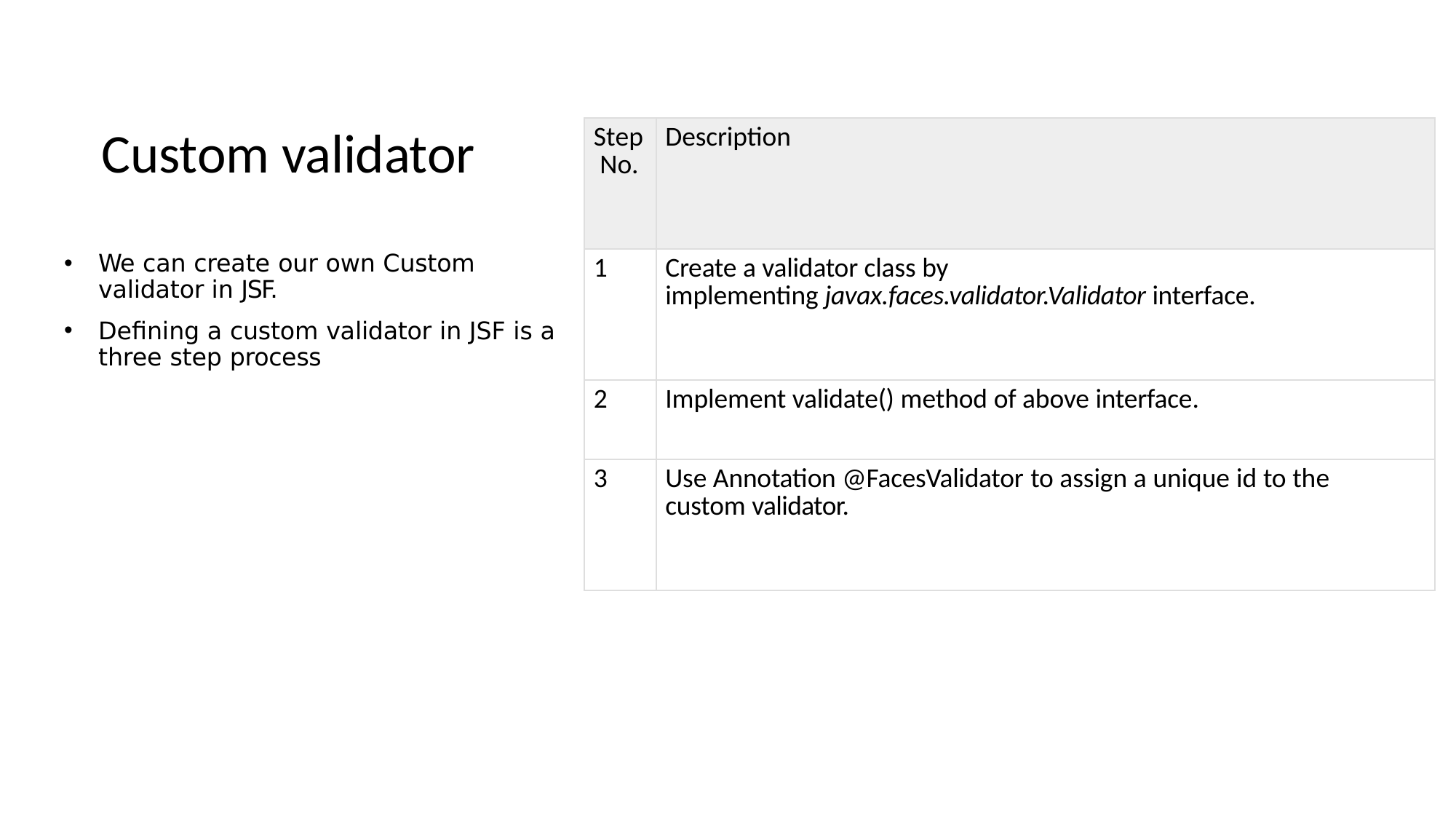

# Custom validator
| Step No. | Description |
| --- | --- |
| 1 | Create a validator class by implementing javax.faces.validator.Validator interface. |
| 2 | Implement validate() method of above interface. |
| 3 | Use Annotation @FacesValidator to assign a unique id to the custom validator. |
We can create our own Custom validator in JSF.
Defining a custom validator in JSF is a three step process